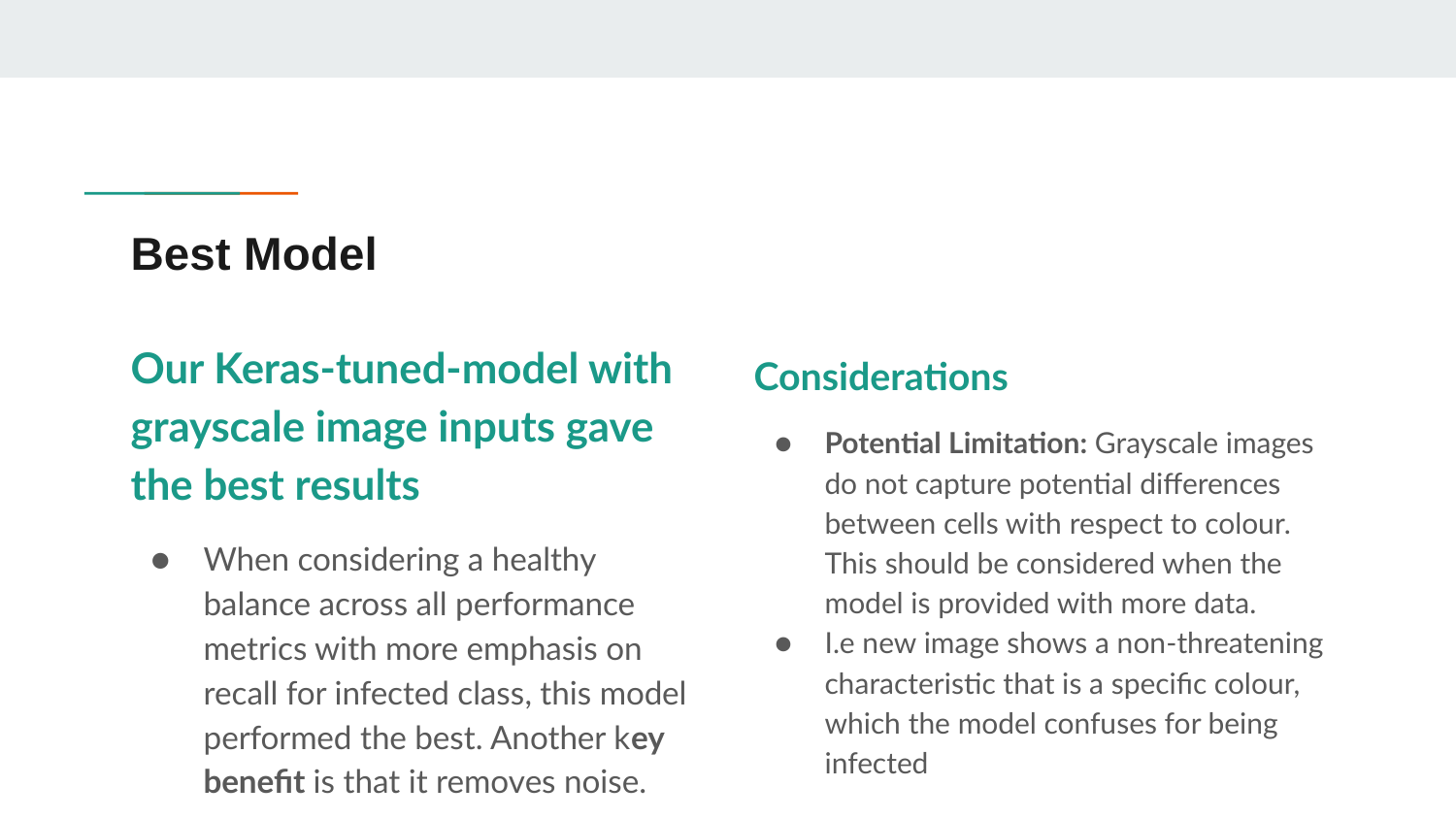

# Best Model
Our Keras-tuned-model with grayscale image inputs gave the best results
When considering a healthy balance across all performance metrics with more emphasis on recall for infected class, this model performed the best. Another key benefit is that it removes noise.

Considerations
Potential Limitation: Grayscale images do not capture potential differences between cells with respect to colour. This should be considered when the model is provided with more data.
I.e new image shows a non-threatening characteristic that is a specific colour, which the model confuses for being infected